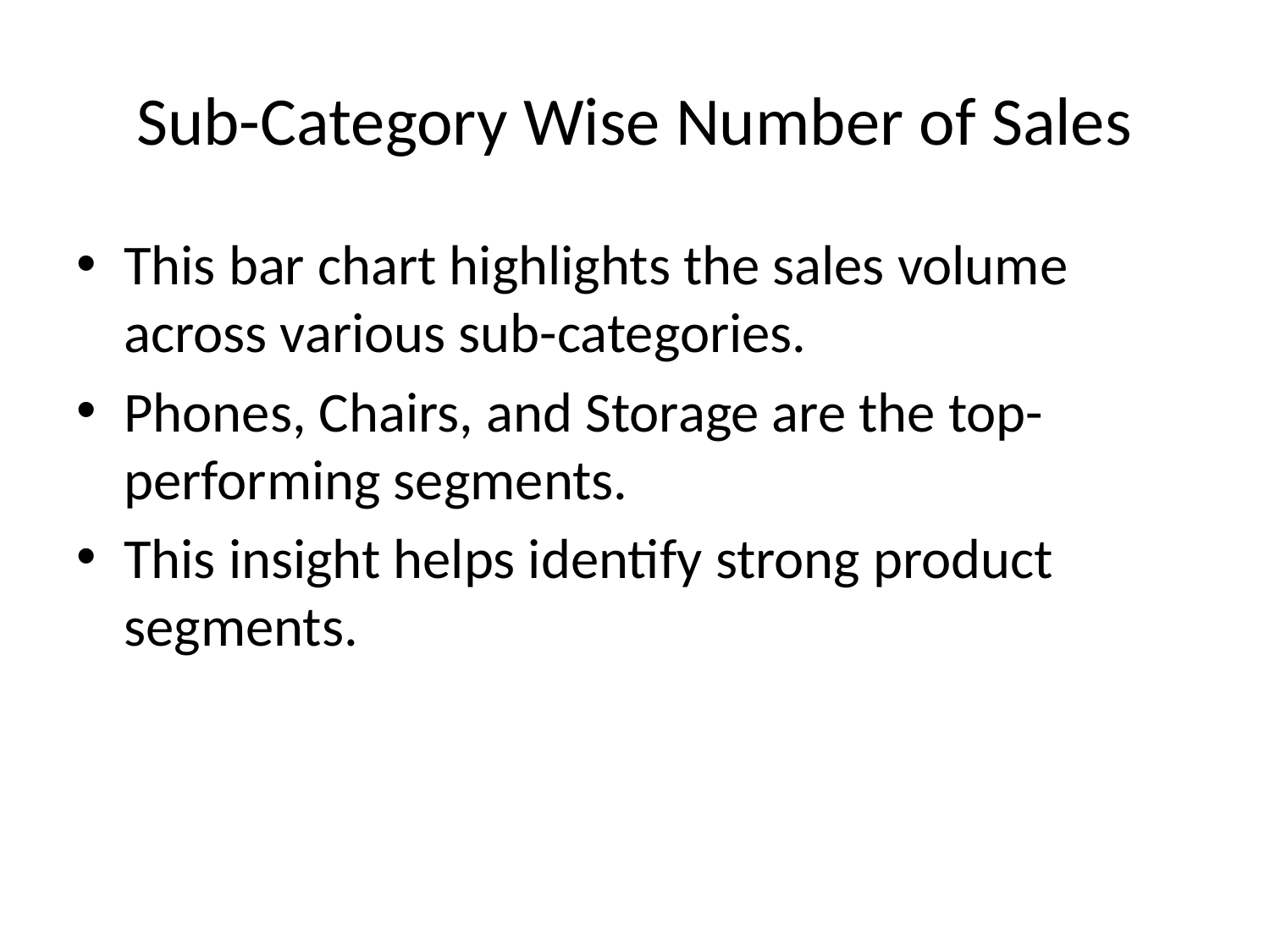

# Sub-Category Wise Number of Sales
This bar chart highlights the sales volume across various sub-categories.
Phones, Chairs, and Storage are the top-performing segments.
This insight helps identify strong product segments.